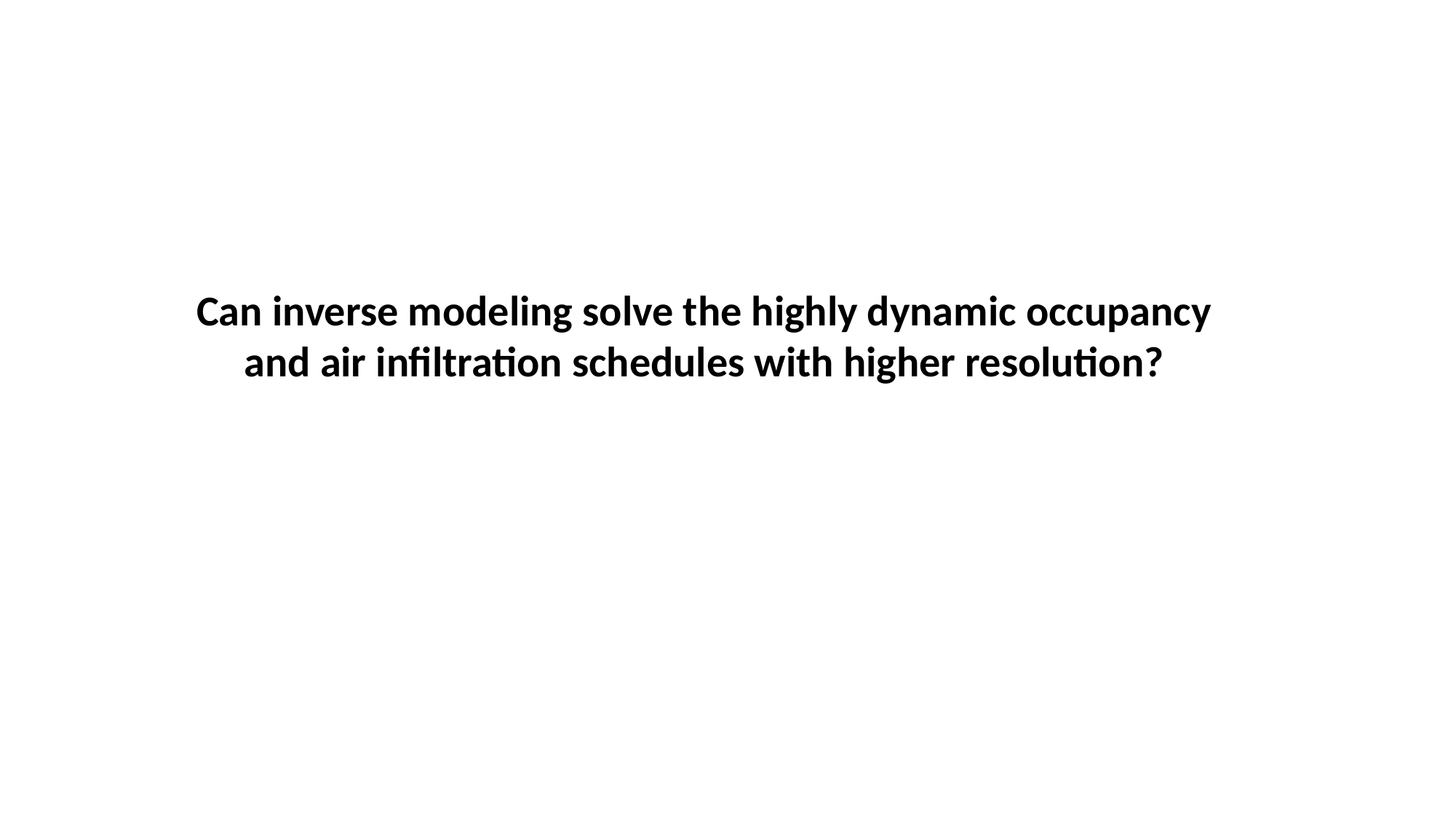

Can inverse modeling solve the highly dynamic occupancy and air infiltration schedules with higher resolution?